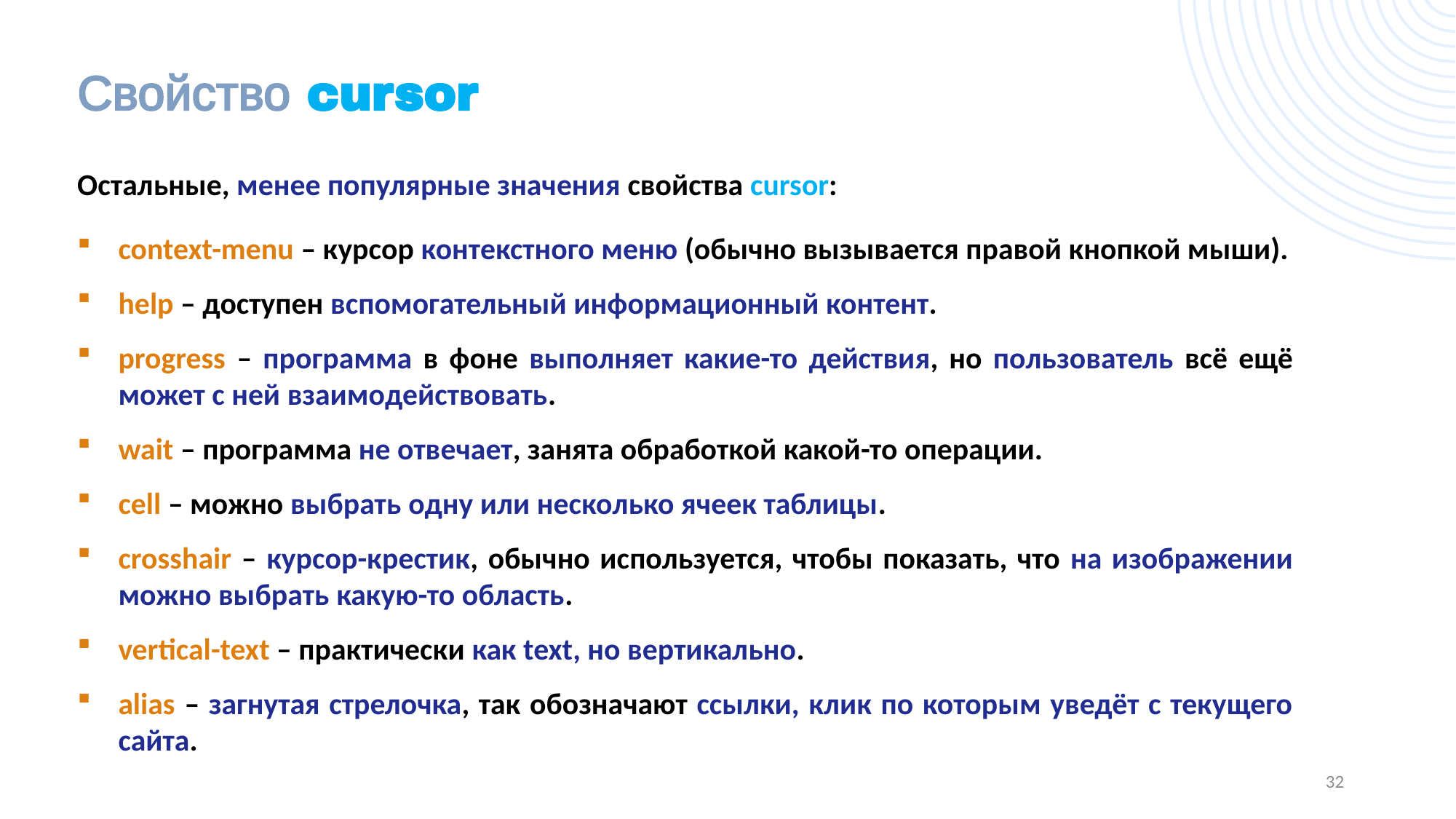

# Свойство cursor
Остальные, менее популярные значения свойства cursor:
context-menu – курсор контекстного меню (обычно вызывается правой кнопкой мыши).
help – доступен вспомогательный информационный контент.
progress – программа в фоне выполняет какие-то действия, но пользователь всё ещё может с ней взаимодействовать.
wait – программа не отвечает, занята обработкой какой-то операции.
cell – можно выбрать одну или несколько ячеек таблицы.
crosshair – курсор-крестик, обычно используется, чтобы показать, что на изображении можно выбрать какую-то область.
vertical-text – практически как text, но вертикально.
alias – загнутая стрелочка, так обозначают ссылки, клик по которым уведёт с текущего сайта.
32